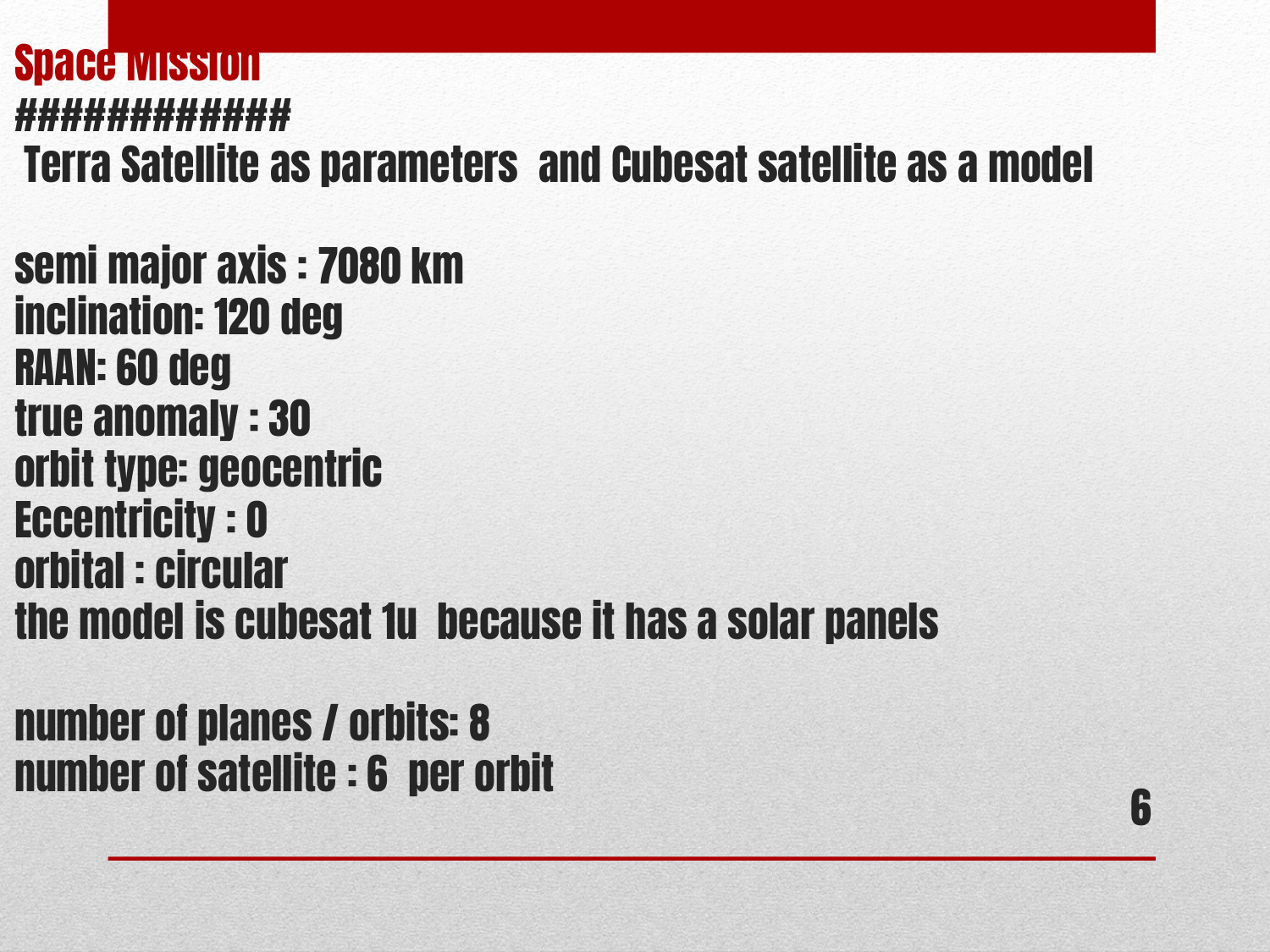

# Space Mission ############ Terra Satellite as parameters  and Cubesat satellite as a model semi major axis : 7080 km inclination: 120 deg RAAN: 60 deg true anomaly : 30 orbit type: geocentric Eccentricity : 0 orbital : circular the model is cubesat 1u  because it has a solar panels number of planes / orbits: 8 number of satellite : 6  per orbit
6